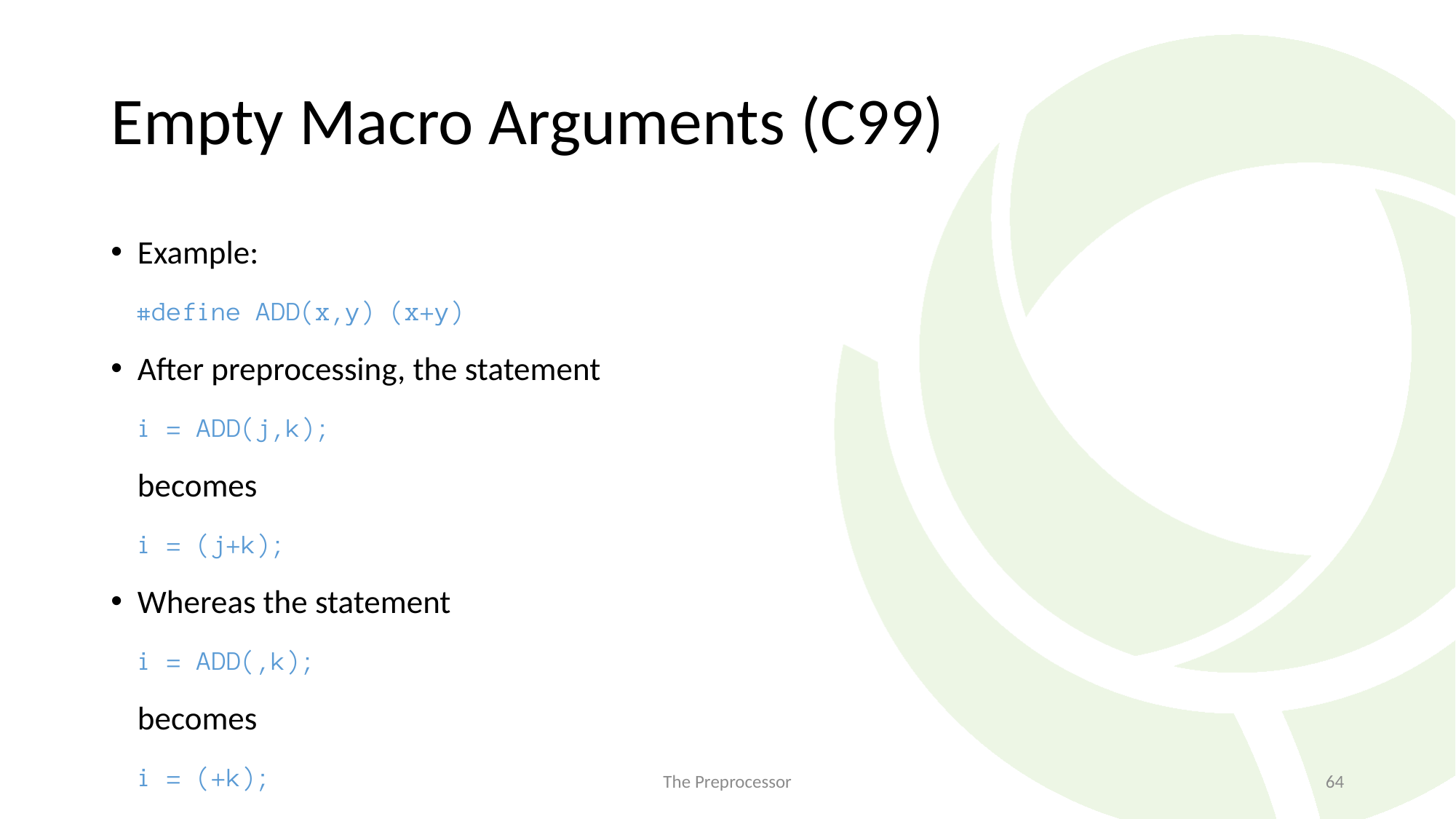

Empty Macro Arguments (C99)
Example:
	#define ADD(x,y) (x+y)
After preprocessing, the statement
	i = ADD(j,k);
	becomes
	i = (j+k);
Whereas the statement
	i = ADD(,k);
	becomes
	i = (+k);

The Preprocessor
64